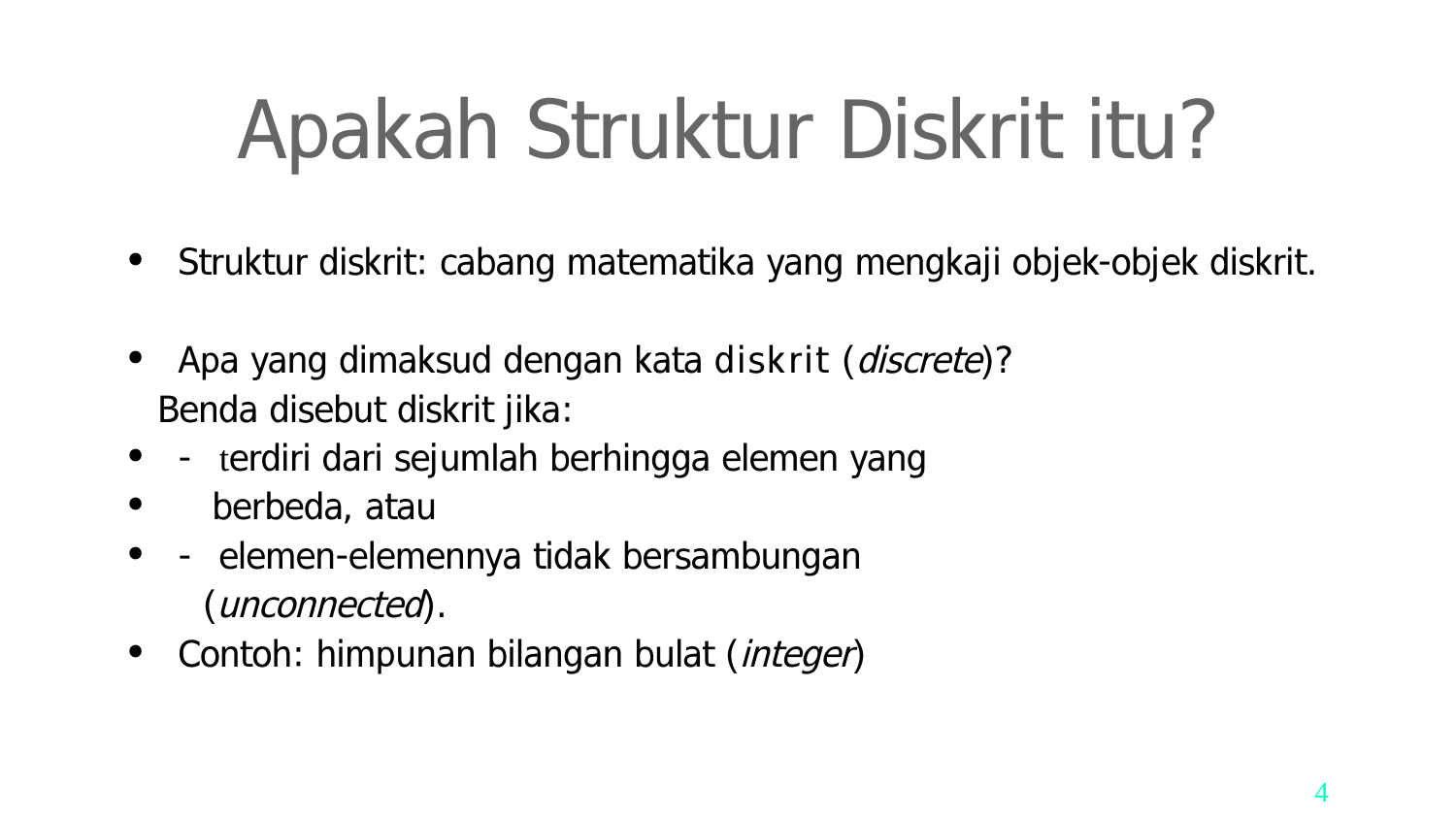

# Apakah Struktur Diskrit itu?
Struktur diskrit: cabang matematika yang mengkaji objek-objek diskrit.

Apa yang dimaksud dengan kata diskrit (discrete)?
   Benda disebut diskrit jika:
-   terdiri dari sejumlah berhingga elemen yang
   berbeda, atau
-   elemen-elemennya tidak bersambungan
       (unconnected).
Contoh: himpunan bilangan bulat (integer)
4